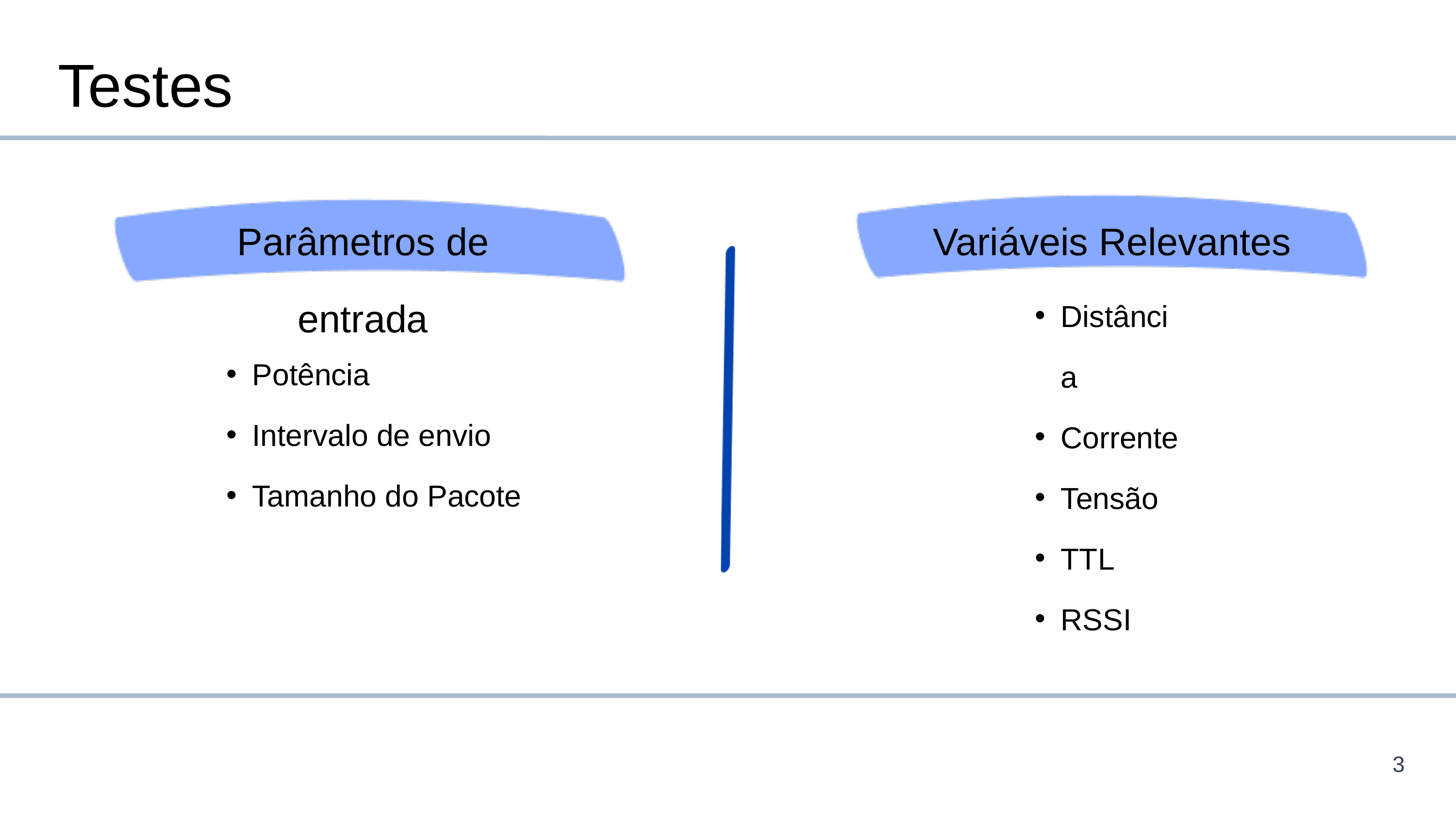

Testes

Parâmetros de entrada
Variáveis Relevantes

Distância
Corrente
Tensão
TTL
RSSI
Potência
Intervalo de envio
Tamanho do Pacote

3